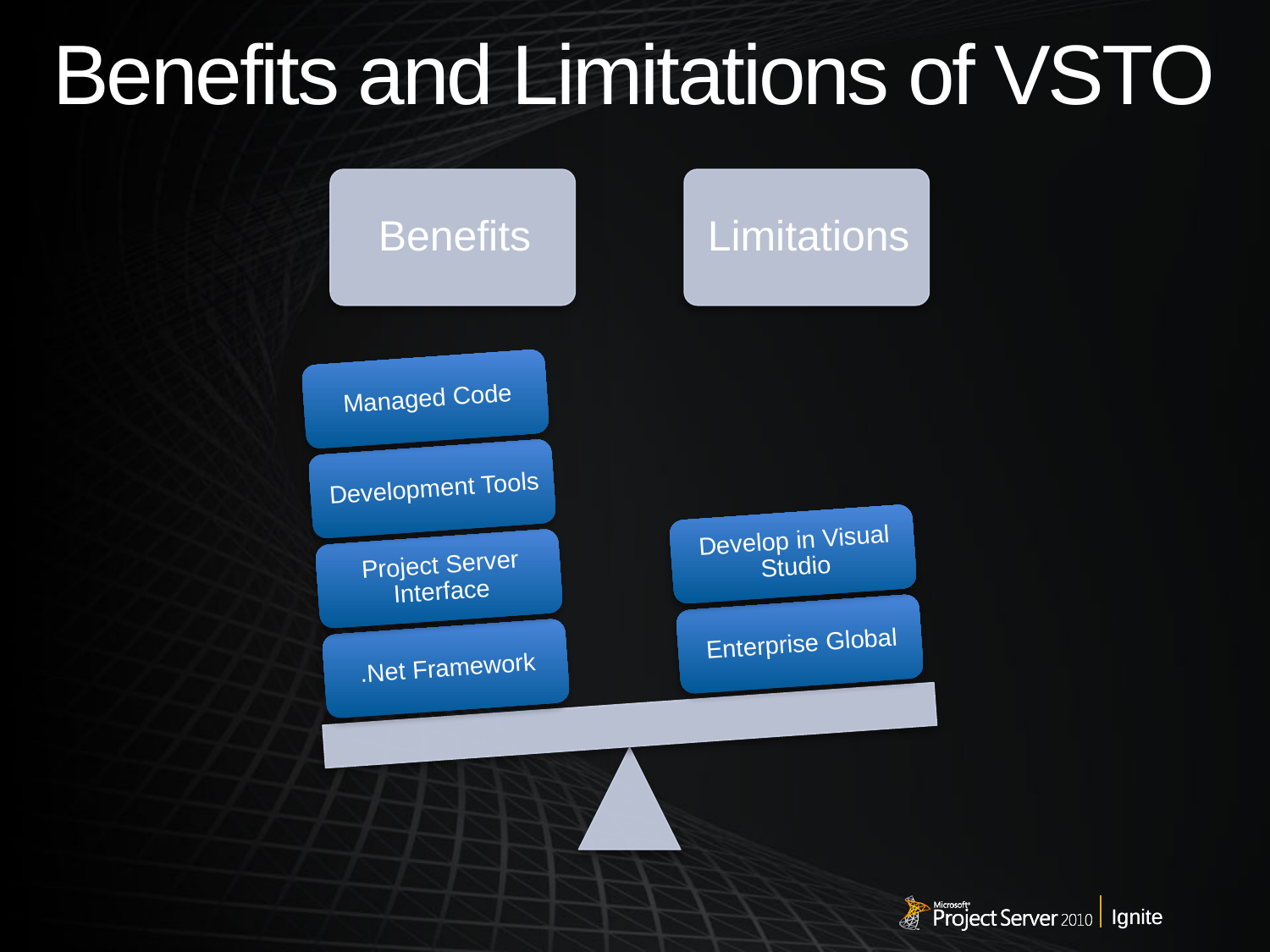

# Benefits and Limitations of VSTO
Benefits
Limitations
.Net Framework
Project Server Interface
Development Tools
Managed Code
Enterprise Global
Develop in Visual Studio